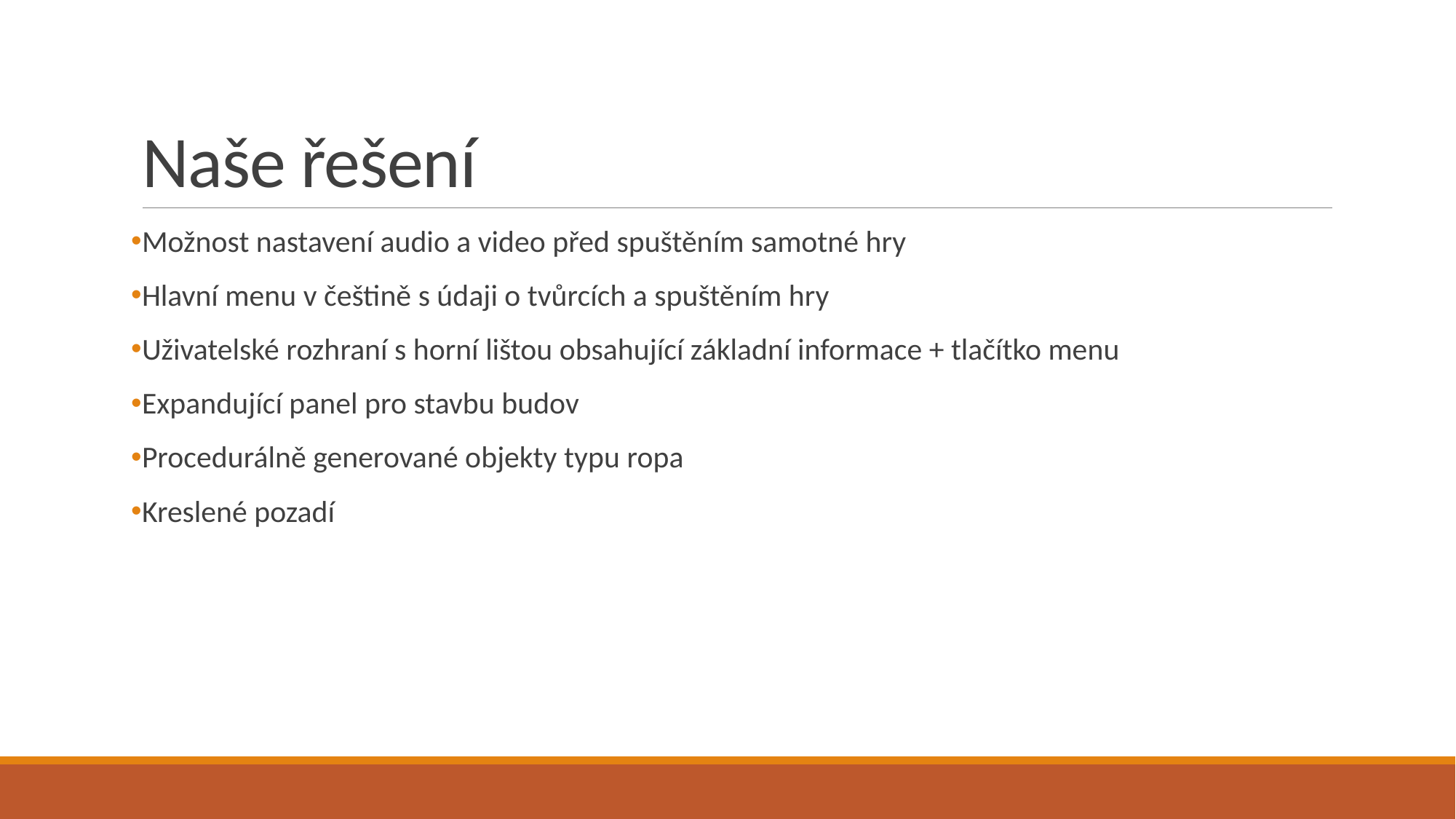

# Naše řešení
Možnost nastavení audio a video před spuštěním samotné hry
Hlavní menu v češtině s údaji o tvůrcích a spuštěním hry
Uživatelské rozhraní s horní lištou obsahující základní informace + tlačítko menu
Expandující panel pro stavbu budov
Procedurálně generované objekty typu ropa
Kreslené pozadí